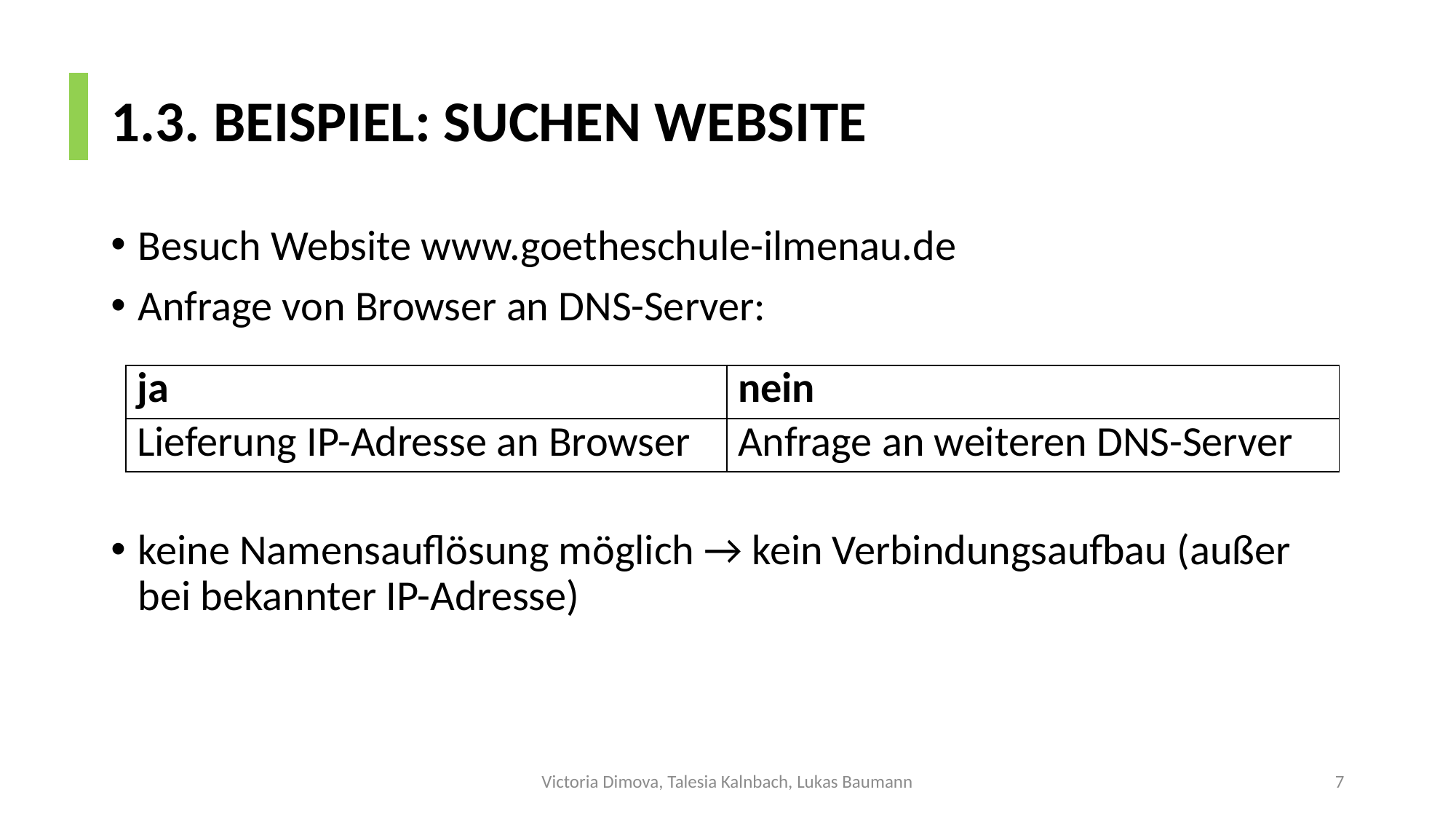

# 1.3. BEISPIEL: SUCHEN WEBSITE

Besuch Website www.goetheschule-ilmenau.de
Anfrage von Browser an DNS-Server:

keine Namensauflösung möglich → kein Verbindungsaufbau (außer bei bekannter IP-Adresse)
| ja | nein |
| --- | --- |
| Lieferung IP-Adresse an Browser | Anfrage an weiteren DNS-Server |
Victoria Dimova, Talesia Kalnbach, Lukas Baumann
7